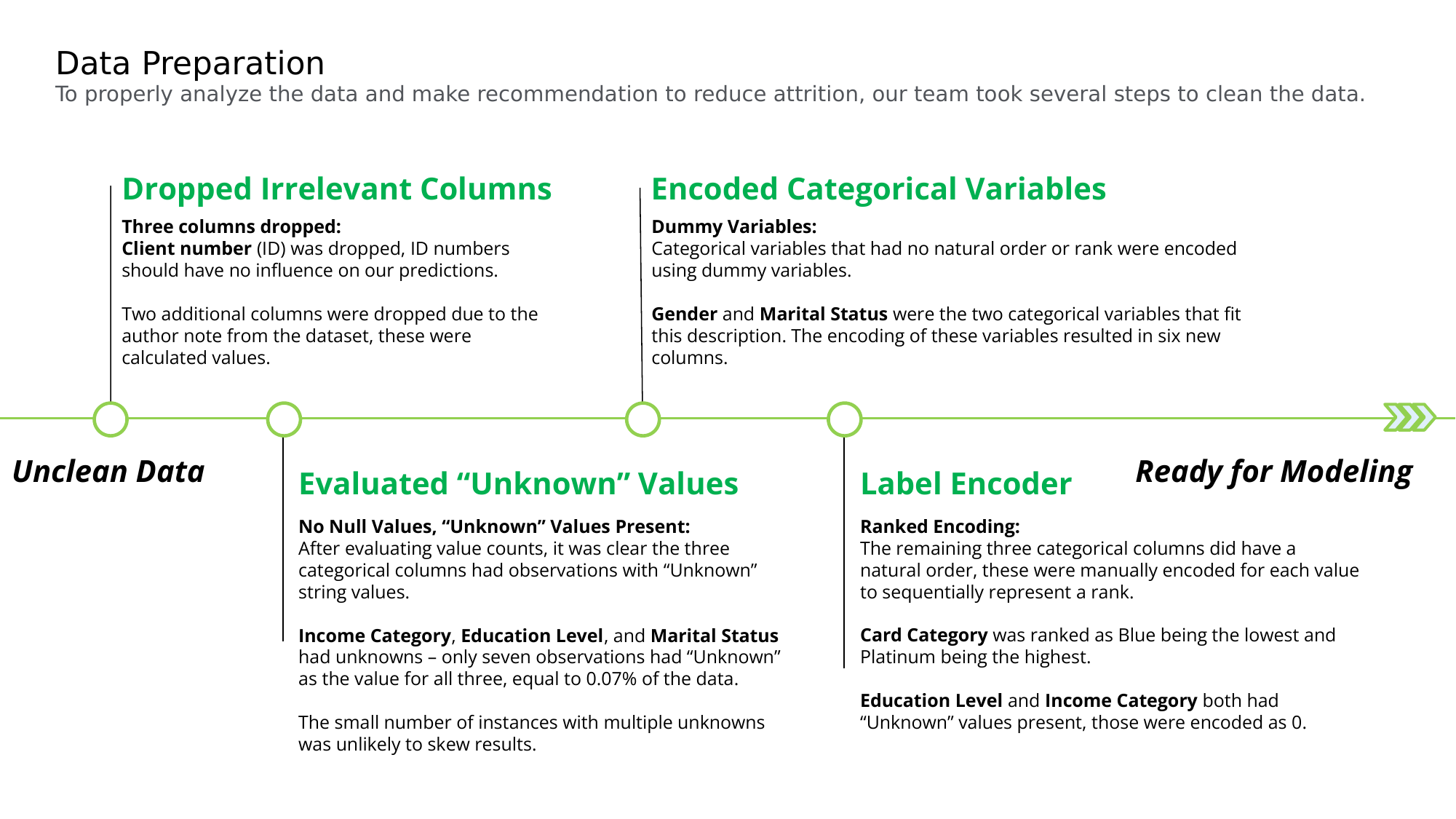

# Data Preparation
To properly analyze the data and make recommendation to reduce attrition, our team took several steps to clean the data.
Dropped Irrelevant Columns
Encoded Categorical Variables
Three columns dropped:
Client number (ID) was dropped, ID numbers should have no influence on our predictions.

Two additional columns were dropped due to the author note from the dataset, these were calculated values.

Dummy Variables:
Categorical variables that had no natural order or rank were encoded using dummy variables.

Gender and Marital Status were the two categorical variables that fit this description. The encoding of these variables resulted in six new columns.

Unclean Data
Ready for Modeling
Label Encoder
Evaluated “Unknown” Values
No Null Values, “Unknown” Values Present:
After evaluating value counts, it was clear the three categorical columns had observations with “Unknown” string values.

Income Category, Education Level, and Marital Status had unknowns – only seven observations had “Unknown” as the value for all three, equal to 0.07% of the data.

The small number of instances with multiple unknowns was unlikely to skew results.
Ranked Encoding:
The remaining three categorical columns did have a natural order, these were manually encoded for each value to sequentially represent a rank.

Card Category was ranked as Blue being the lowest and Platinum being the highest.

Education Level and Income Category both had “Unknown” values present, those were encoded as 0.